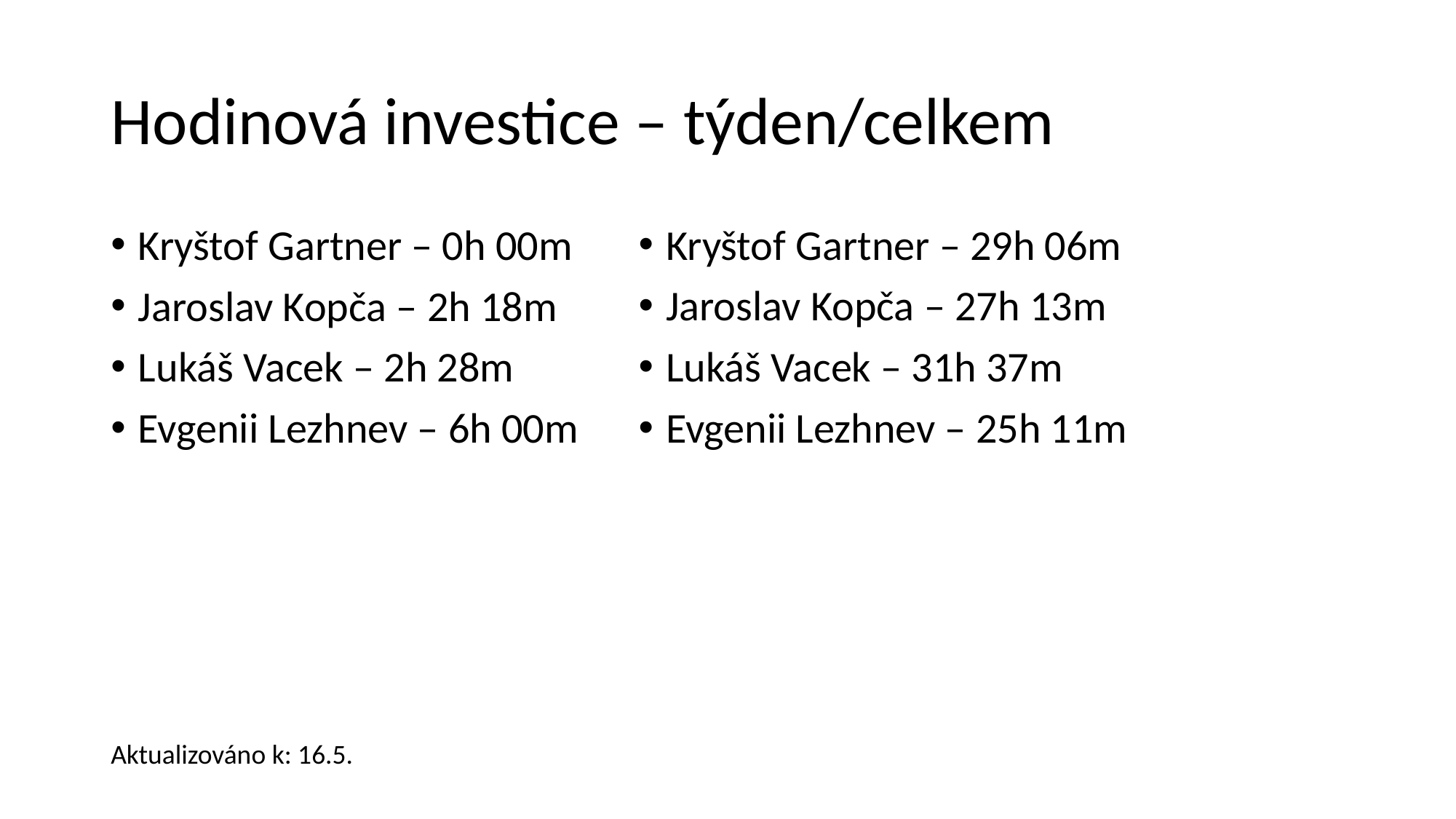

# Hodinová investice – týden/celkem
Kryštof Gartner – 0h 00m
Jaroslav Kopča – 2h 18m
Lukáš Vacek – 2h 28m
Evgenii Lezhnev – 6h 00m
Kryštof Gartner – 29h 06m
Jaroslav Kopča – 27h 13m
Lukáš Vacek – 31h 37m
Evgenii Lezhnev – 25h 11m
Aktualizováno k: 16.5.